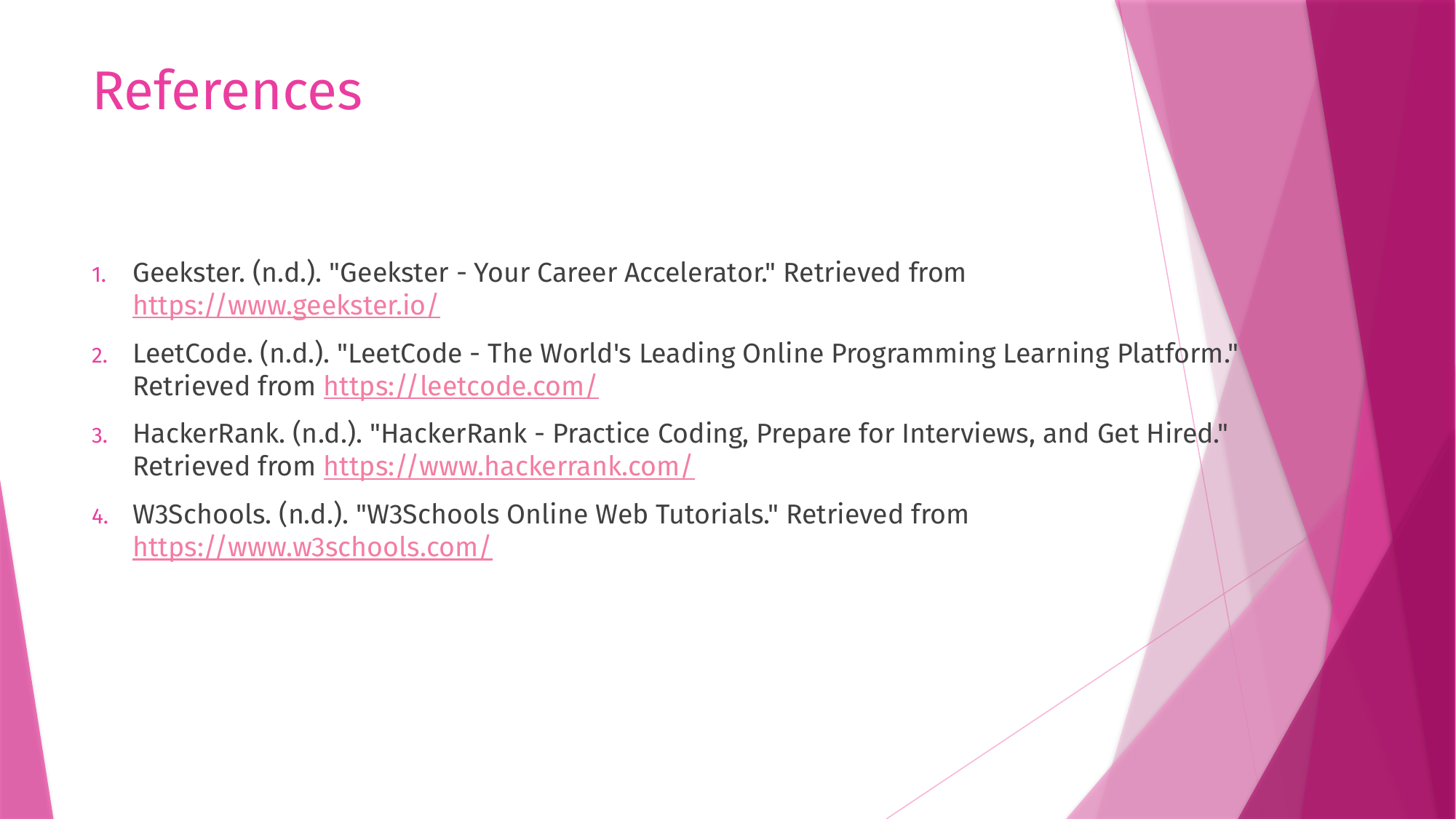

# References

Geekster. (n.d.). "Geekster - Your Career Accelerator." Retrieved from https://www.geekster.io/
LeetCode. (n.d.). "LeetCode - The World's Leading Online Programming Learning Platform." Retrieved from https://leetcode.com/
HackerRank. (n.d.). "HackerRank - Practice Coding, Prepare for Interviews, and Get Hired." Retrieved from https://www.hackerrank.com/
W3Schools. (n.d.). "W3Schools Online Web Tutorials." Retrieved from https://www.w3schools.com/